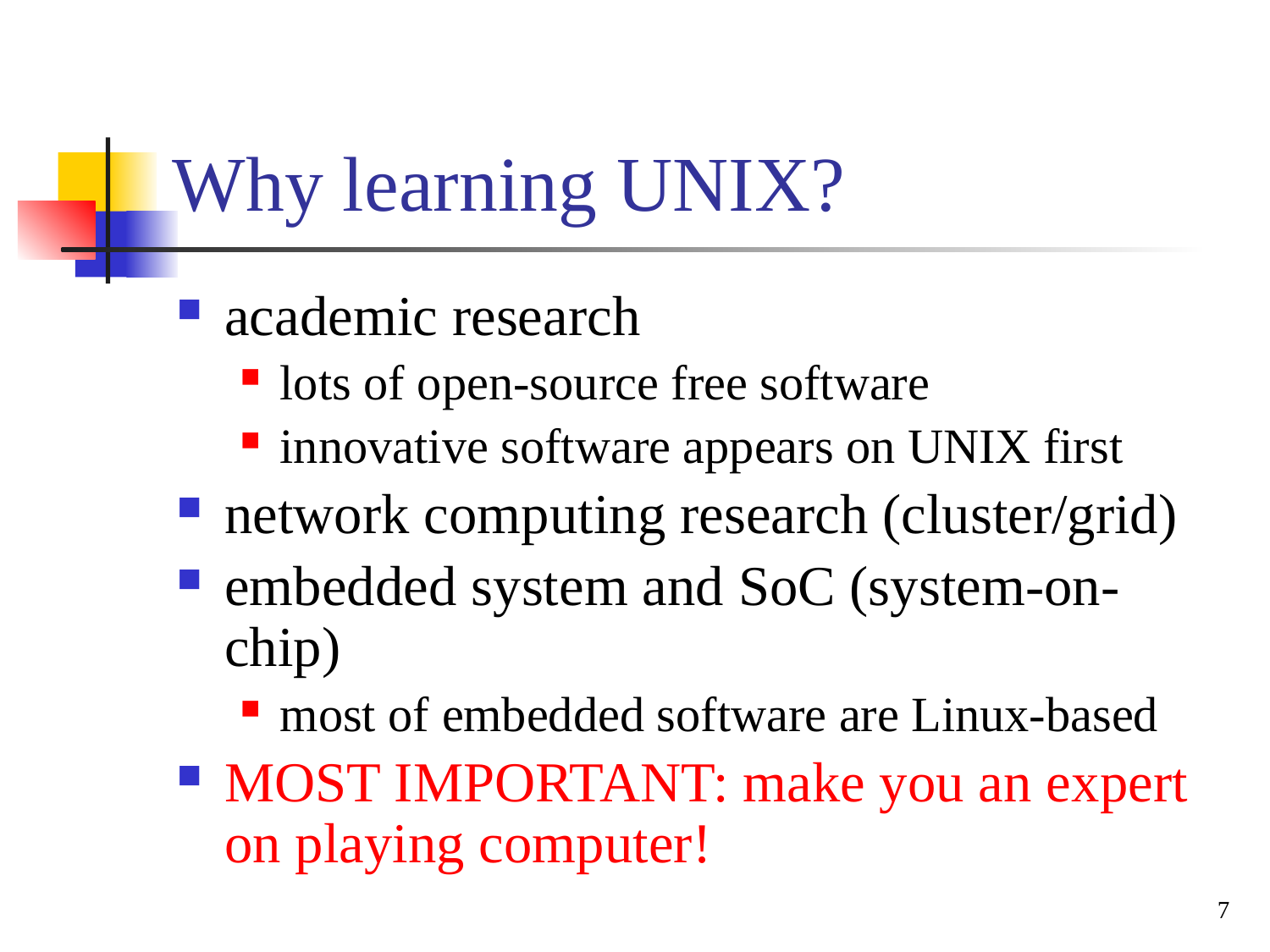

# Why learning UNIX?
academic research
lots of open-source free software
innovative software appears on UNIX first
network computing research (cluster/grid)
embedded system and SoC (system-on-chip)
most of embedded software are Linux-based
MOST IMPORTANT: make you an expert on playing computer!
7